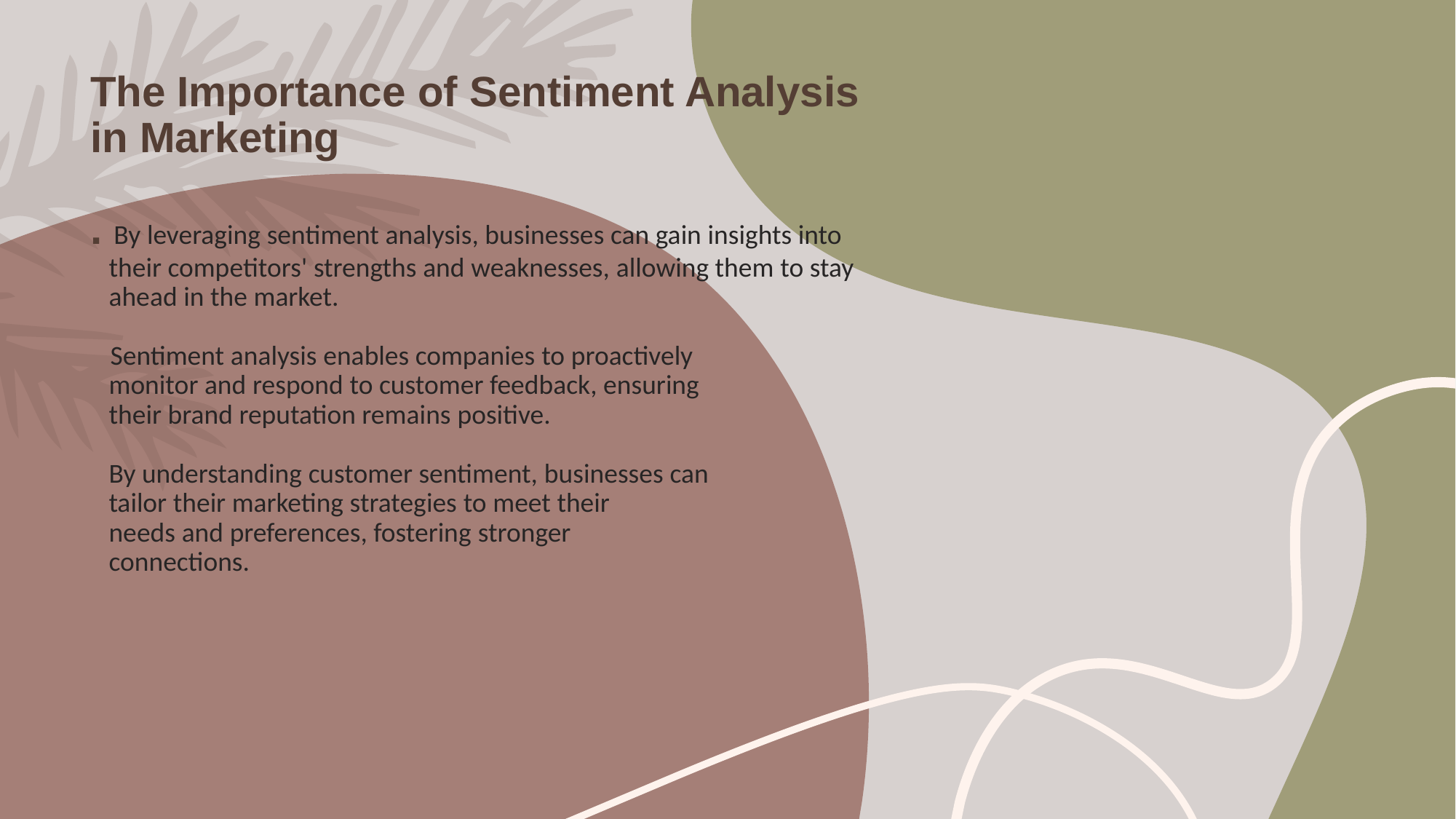

# The Importance of Sentiment Analysis in Marketing . By leveraging sentiment analysis, businesses can gain insights into their competitors' strengths and weaknesses, allowing them to stay ahead in the market. Sentiment analysis enables companies to proactively monitor and respond to customer feedback, ensuring their brand reputation remains positive. By understanding customer sentiment, businesses can tailor their marketing strategies to meet their needs and preferences, fostering stronger connections.